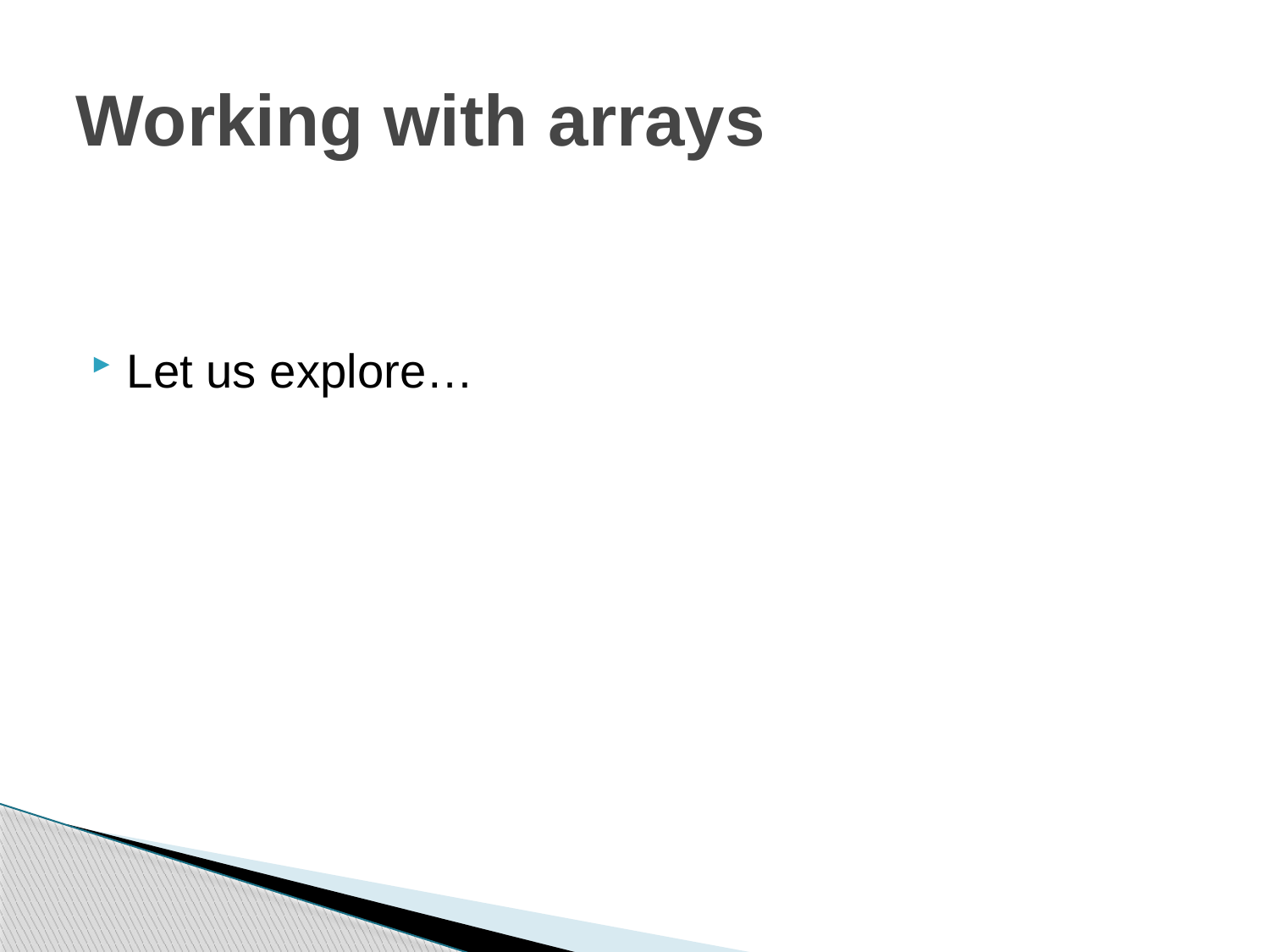

# Working with arrays

Let us explore…